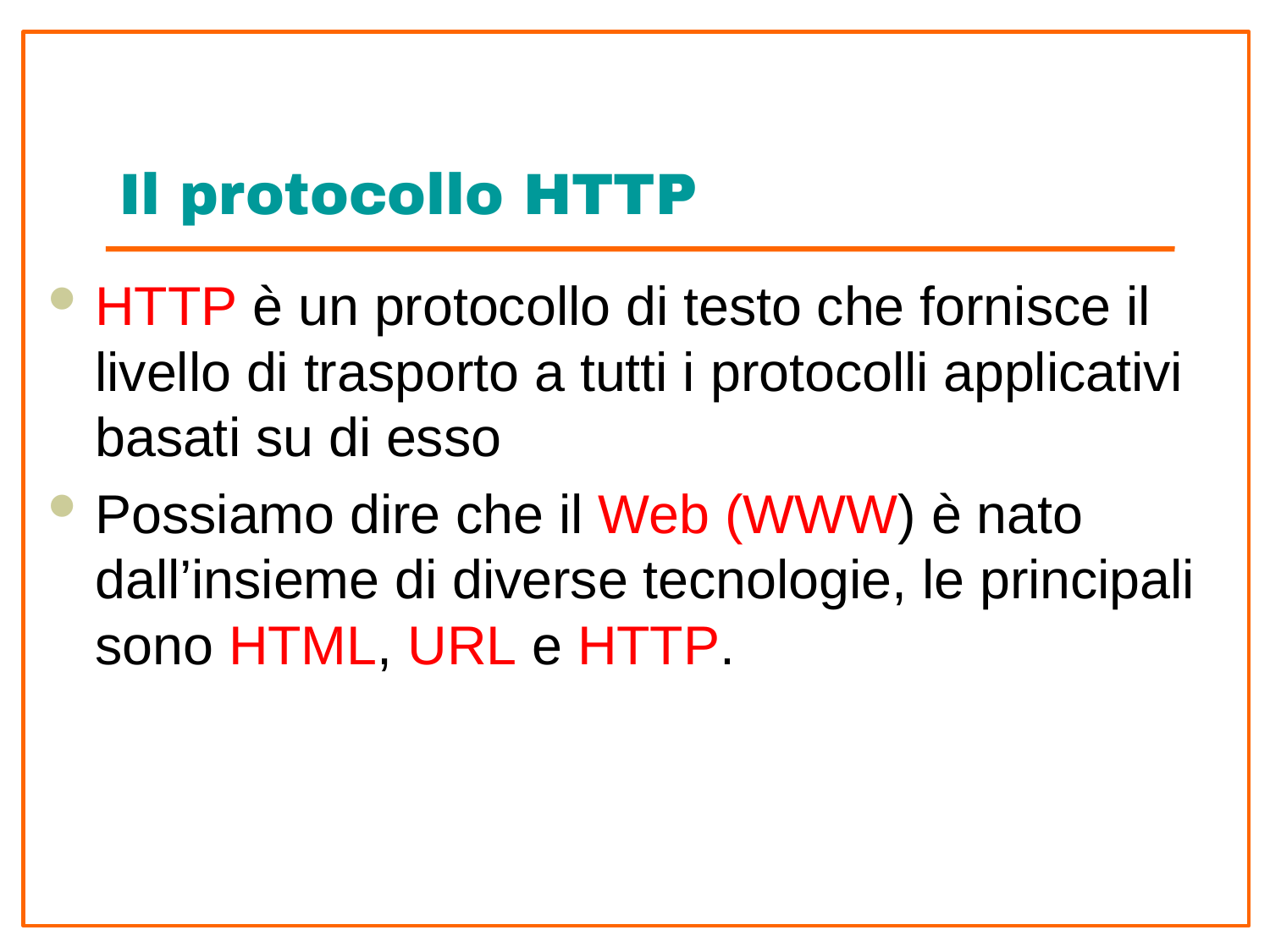

# Il protocollo HTTP
HTTP è un protocollo di testo che fornisce il livello di trasporto a tutti i protocolli applicativi basati su di esso
Possiamo dire che il Web (WWW) è nato dall’insieme di diverse tecnologie, le principali sono HTML, URL e HTTP.